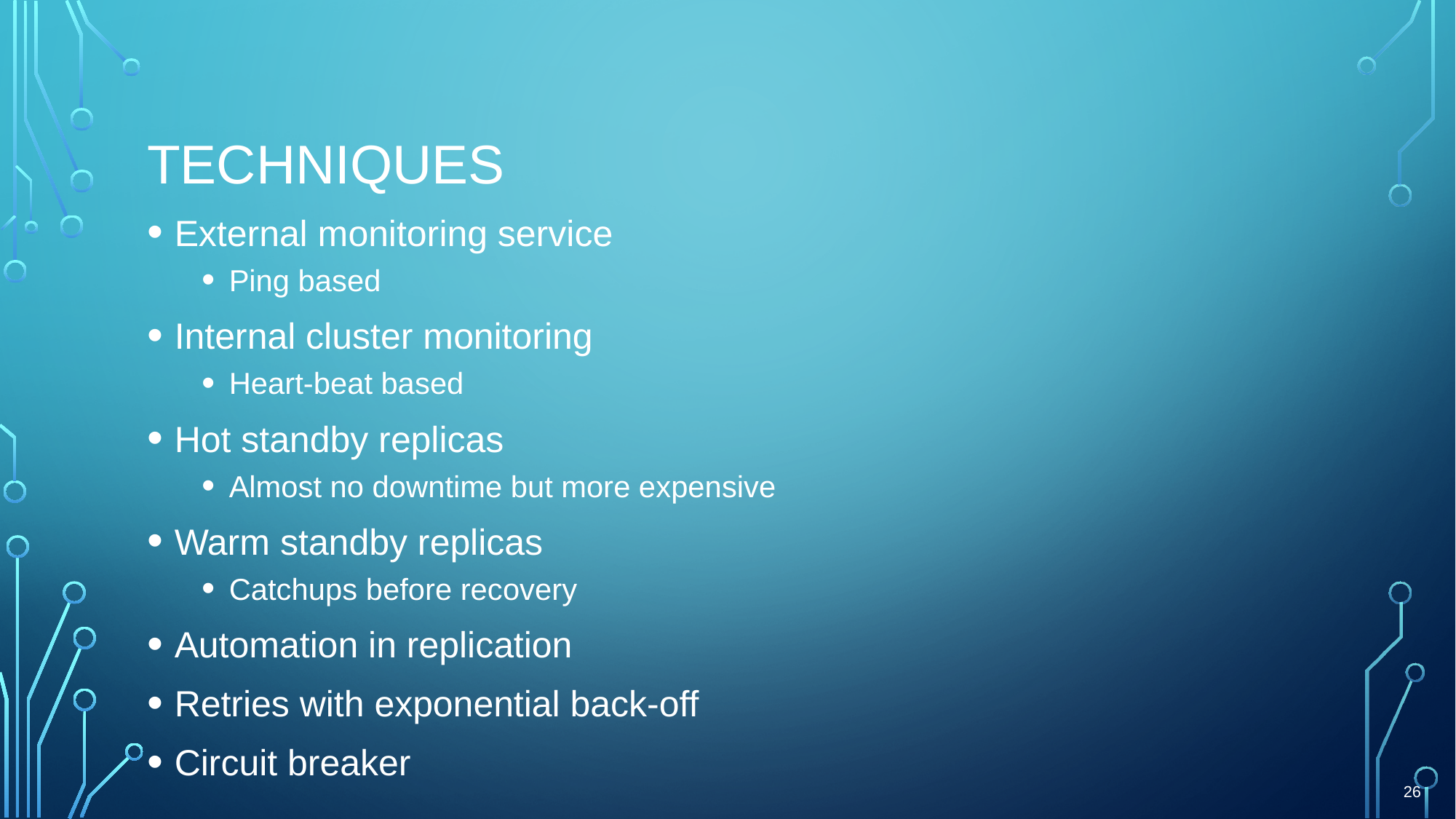

# Techniques
External monitoring service
Ping based
Internal cluster monitoring
Heart-beat based
Hot standby replicas
Almost no downtime but more expensive
Warm standby replicas
Catchups before recovery
Automation in replication
Retries with exponential back-off
Circuit breaker
26